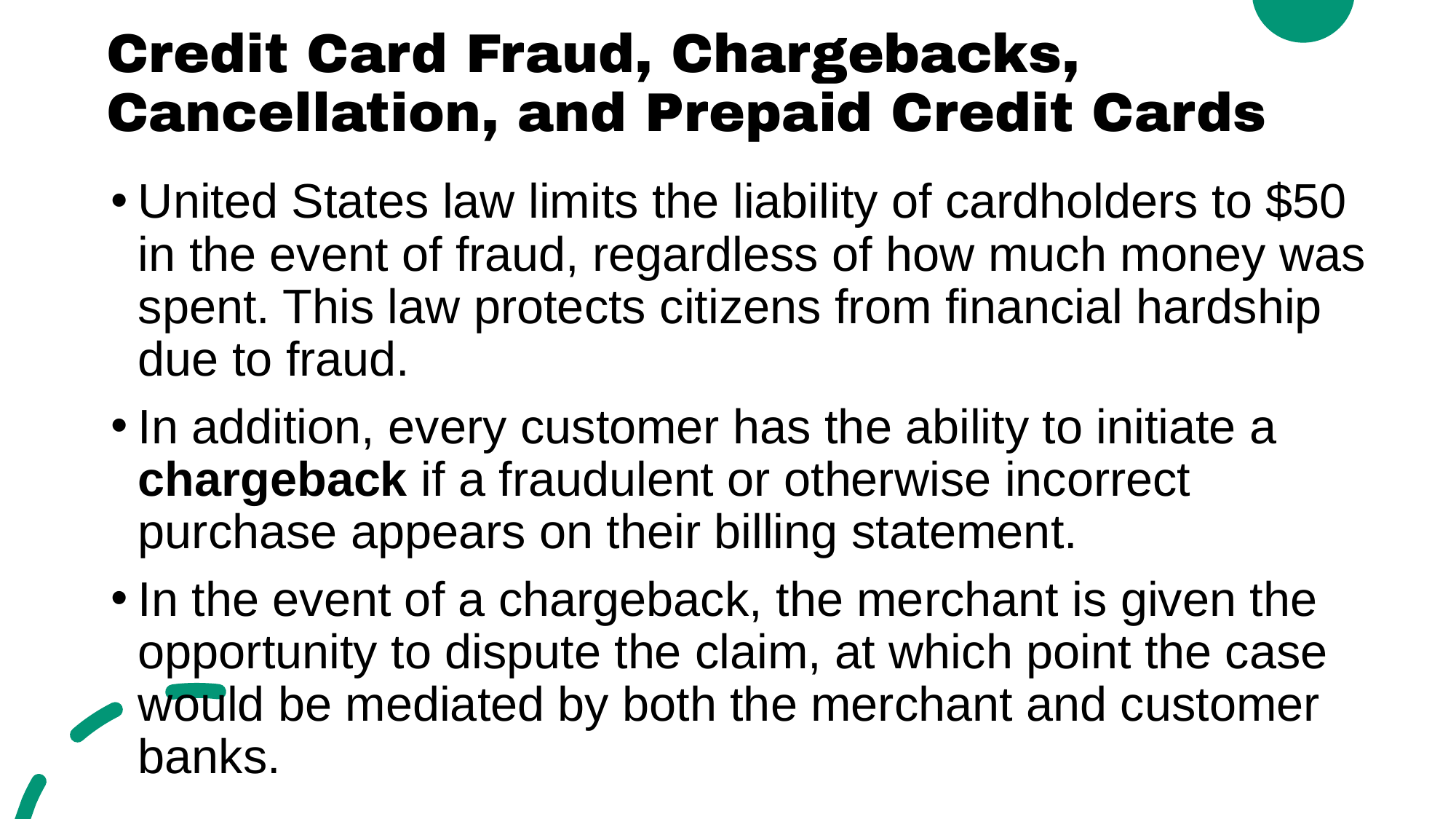

# Credit Card Fraud, Chargebacks, Cancellation, and Prepaid Credit Cards
United States law limits the liability of cardholders to $50 in the event of fraud, regardless of how much money was spent. This law protects citizens from financial hardship due to fraud.
In addition, every customer has the ability to initiate a chargeback if a fraudulent or otherwise incorrect purchase appears on their billing statement.
In the event of a chargeback, the merchant is given the opportunity to dispute the claim, at which point the case would be mediated by both the merchant and customer banks.